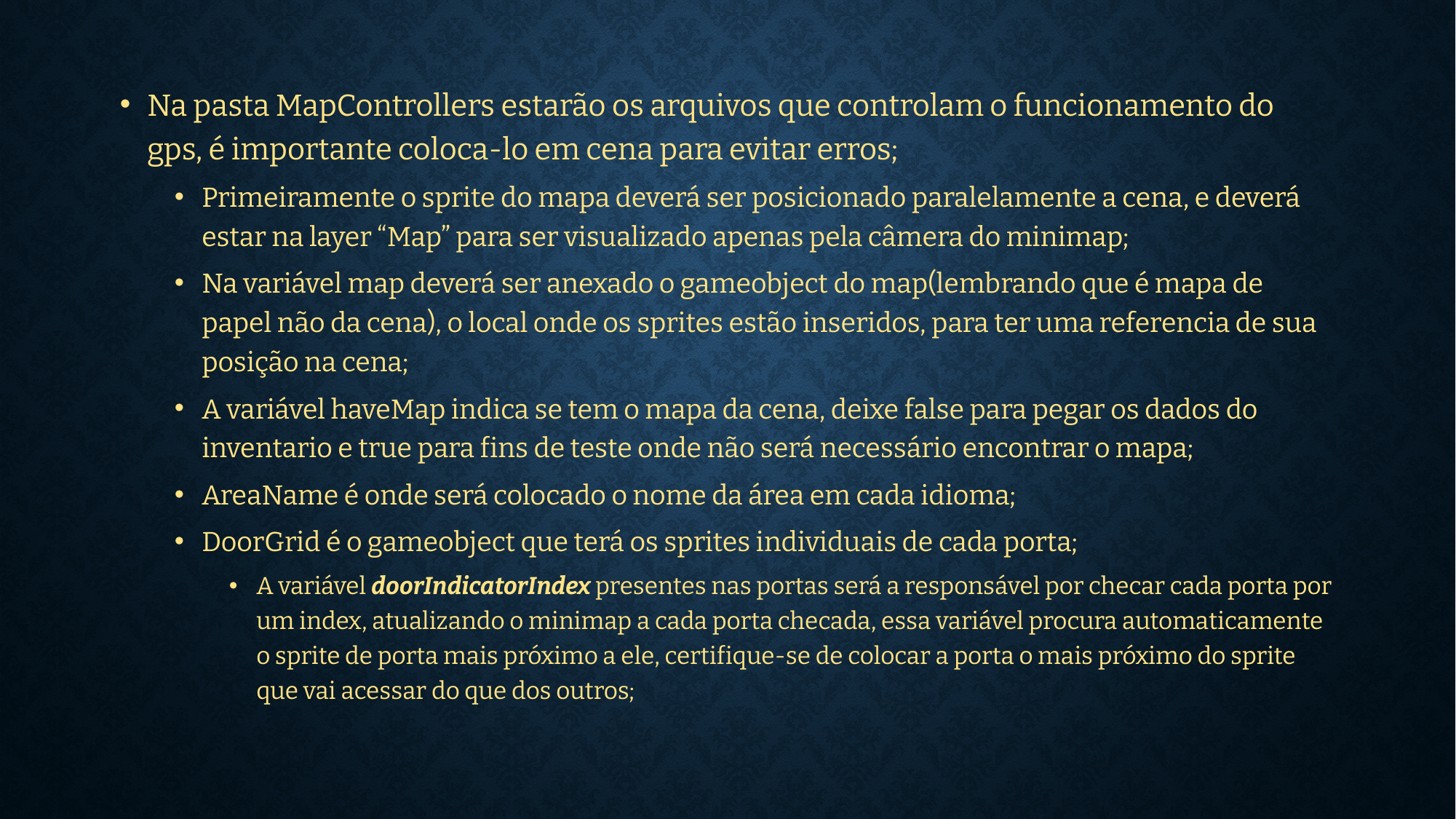

Na pasta MapControllers estarão os arquivos que controlam o funcionamento do gps, é importante coloca-lo em cena para evitar erros;
Primeiramente o sprite do mapa deverá ser posicionado paralelamente a cena, e deverá estar na layer “Map” para ser visualizado apenas pela câmera do minimap;
Na variável map deverá ser anexado o gameobject do map(lembrando que é mapa de papel não da cena), o local onde os sprites estão inseridos, para ter uma referencia de sua posição na cena;
A variável haveMap indica se tem o mapa da cena, deixe false para pegar os dados do inventario e true para fins de teste onde não será necessário encontrar o mapa;
AreaName é onde será colocado o nome da área em cada idioma;
DoorGrid é o gameobject que terá os sprites individuais de cada porta;
A variável doorIndicatorIndex presentes nas portas será a responsável por checar cada porta por um index, atualizando o minimap a cada porta checada, essa variável procura automaticamente o sprite de porta mais próximo a ele, certifique-se de colocar a porta o mais próximo do sprite que vai acessar do que dos outros;